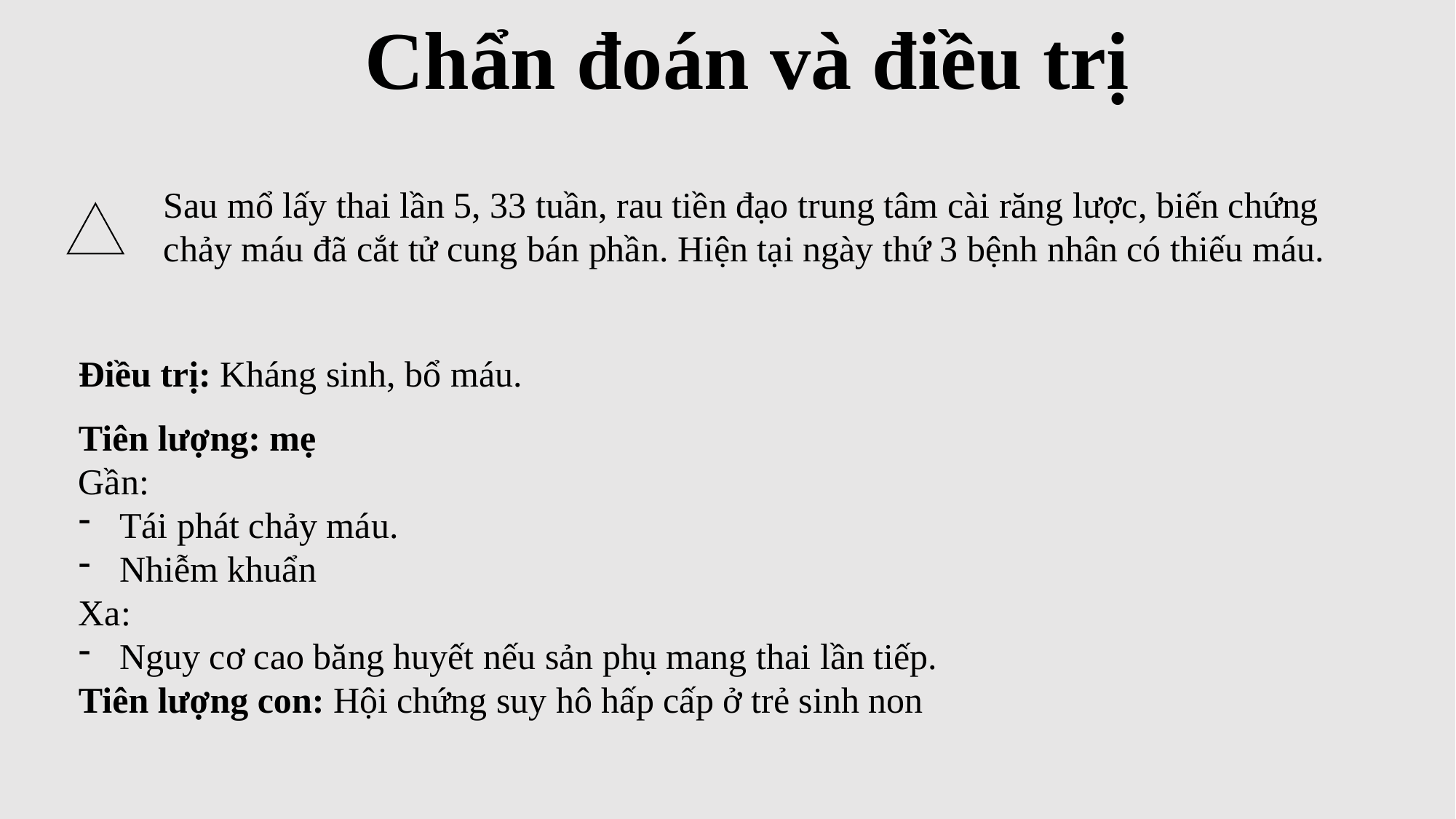

Chẩn đoán và điều trị
Sau mổ lấy thai lần 5, 33 tuần, rau tiền đạo trung tâm cài răng lược, biến chứng chảy máu đã cắt tử cung bán phần. Hiện tại ngày thứ 3 bệnh nhân có thiếu máu.

Điều trị: Kháng sinh, bổ máu.
Tiên lượng: mẹ
Gần:
Tái phát chảy máu.
Nhiễm khuẩn
Xa:
Nguy cơ cao băng huyết nếu sản phụ mang thai lần tiếp.
Tiên lượng con: Hội chứng suy hô hấp cấp ở trẻ sinh non